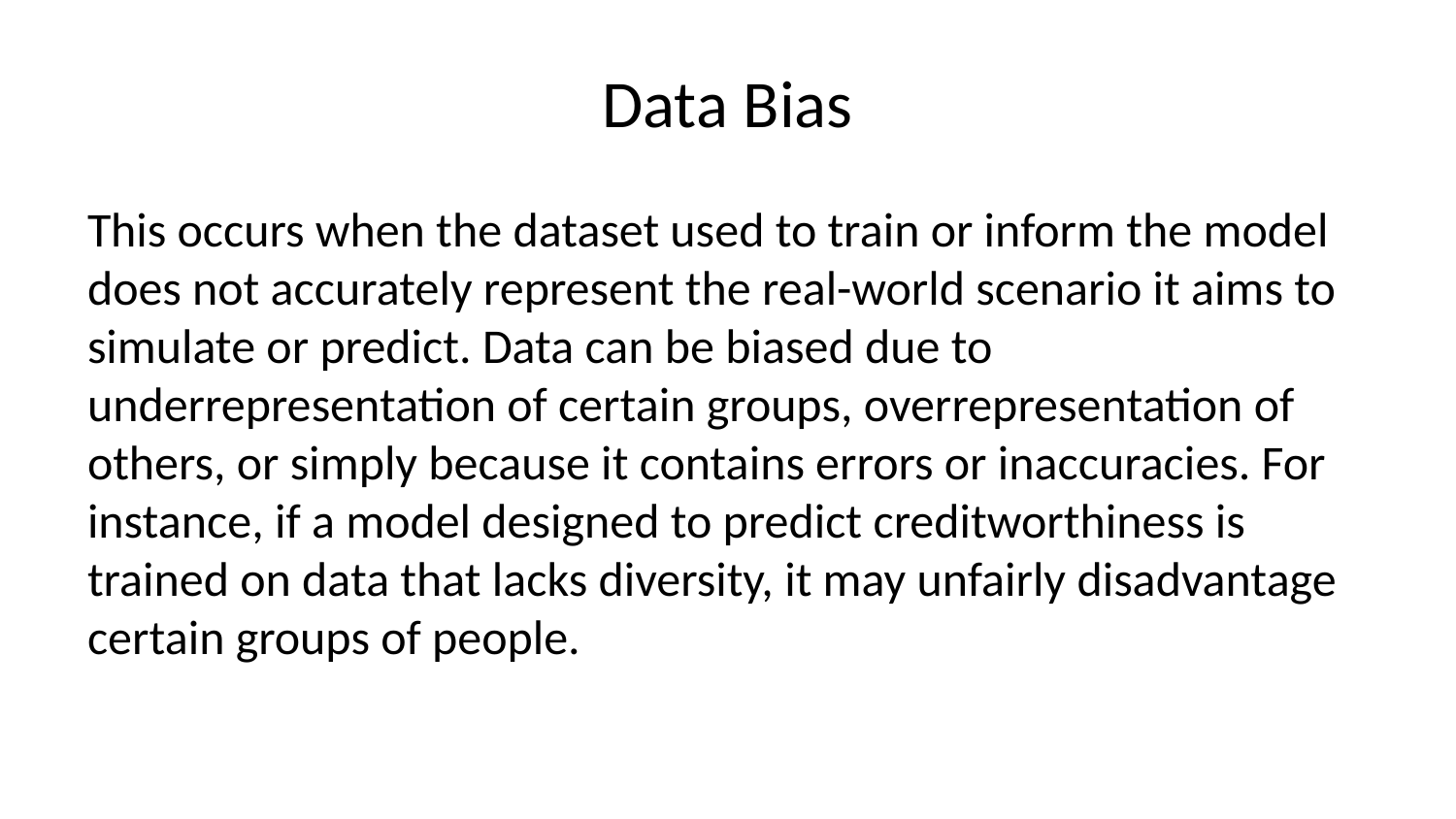

# Data Bias
This occurs when the dataset used to train or inform the model does not accurately represent the real-world scenario it aims to simulate or predict. Data can be biased due to underrepresentation of certain groups, overrepresentation of others, or simply because it contains errors or inaccuracies. For instance, if a model designed to predict creditworthiness is trained on data that lacks diversity, it may unfairly disadvantage certain groups of people.